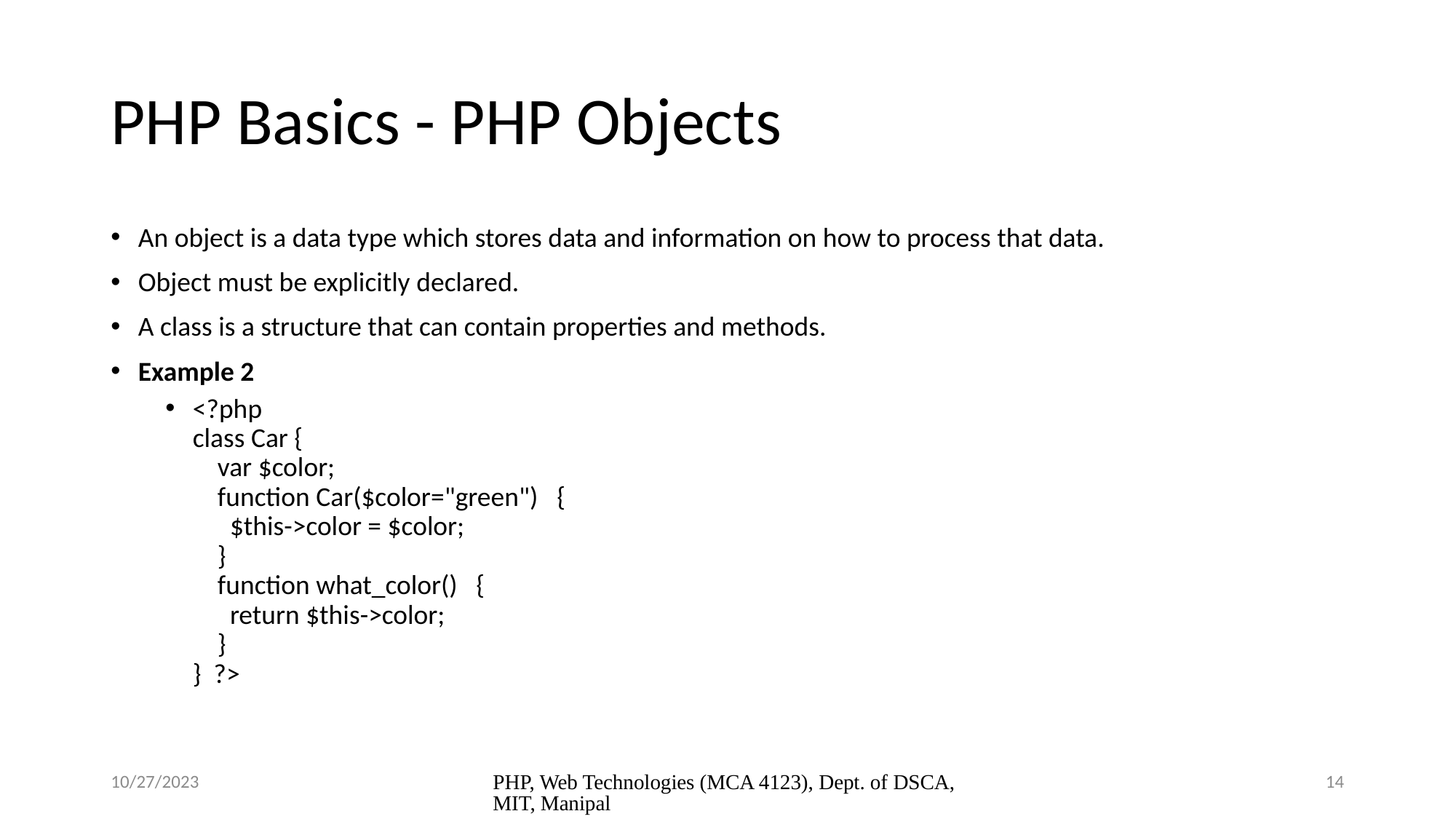

# PHP Basics - PHP Objects
An object is a data type which stores data and information on how to process that data.
Object must be explicitly declared.
A class is a structure that can contain properties and methods.
Example 2
<?php
class Car {
    var $color;
    function Car($color="green")   {
      $this->color = $color;
    }
    function what_color()   {
      return $this->color;
    }
}  ?>
10/27/2023
PHP, Web Technologies (MCA 4123), Dept. of DSCA, MIT, Manipal
14